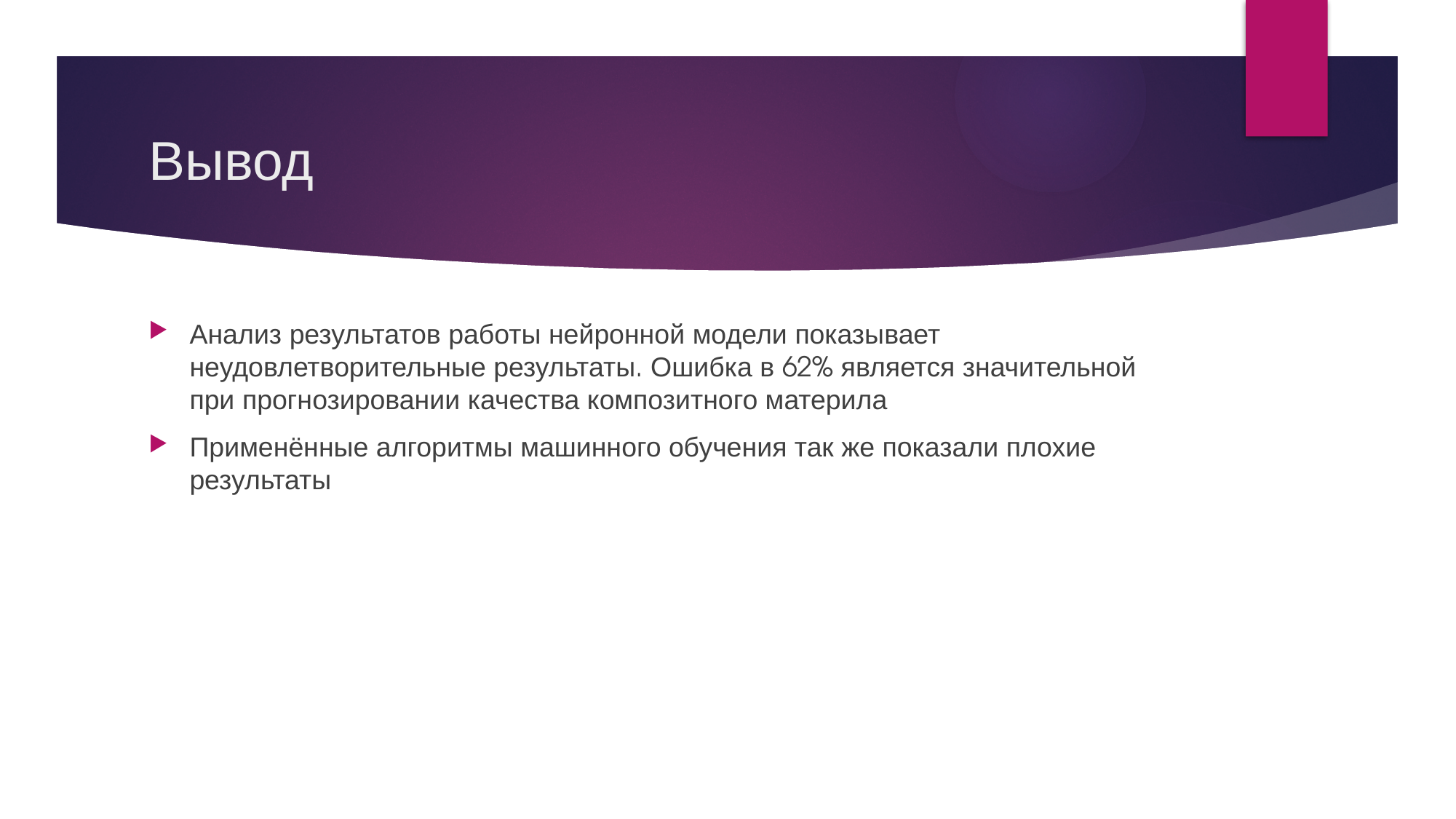

# Вывод
Анализ результатов работы нейронной модели показывает неудовлетворительные результаты. Ошибка в 62% является значительной при прогнозировании качества композитного материла
Применённые алгоритмы машинного обучения так же показали плохие результаты